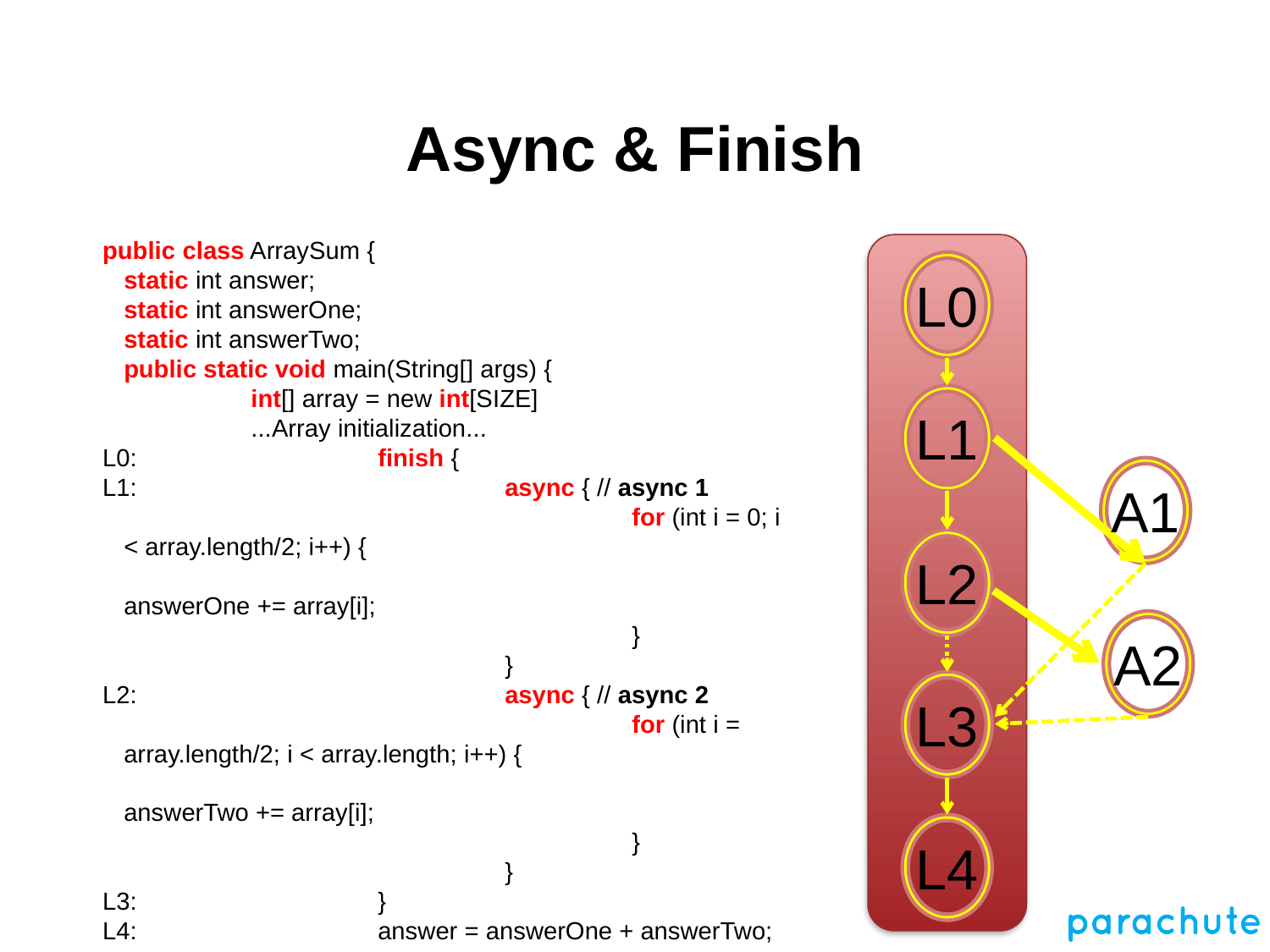

# Async & Finish
public class ArraySum {
	static int answer;
	static int answerOne;
	static int answerTwo;
	public static void main(String[] args) {
		int[] array = new int[SIZE]
		...Array initialization...
L0:		finish {
L1:			async { // async 1
					for (int i = 0; i < array.length/2; i++) {
						answerOne += array[i];
					}
				}
L2:			async { // async 2
					for (int i = array.length/2; i < array.length; i++) {
						answerTwo += array[i];
					}
				}
L3:		}
L4:		answer = answerOne + answerTwo;
	}
}

L0

L1

A1

L2

A2

L3

L4